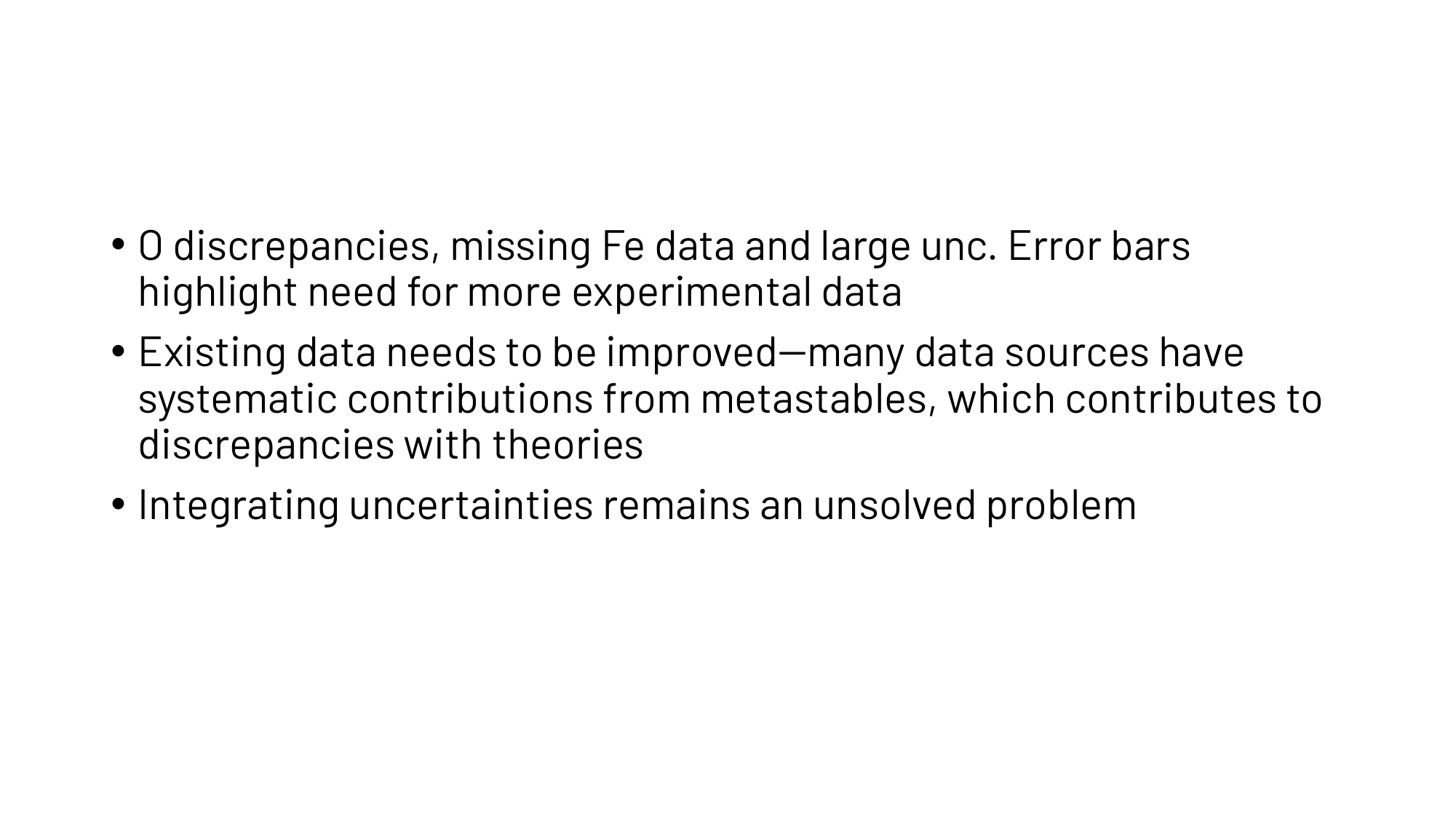

#
O discrepancies, missing Fe data and large unc. Error bars highlight need for more experimental data
Existing data needs to be improved--many data sources have systematic contributions from metastables, which contributes to discrepancies with theories
Integrating uncertainties remains an unsolved problem